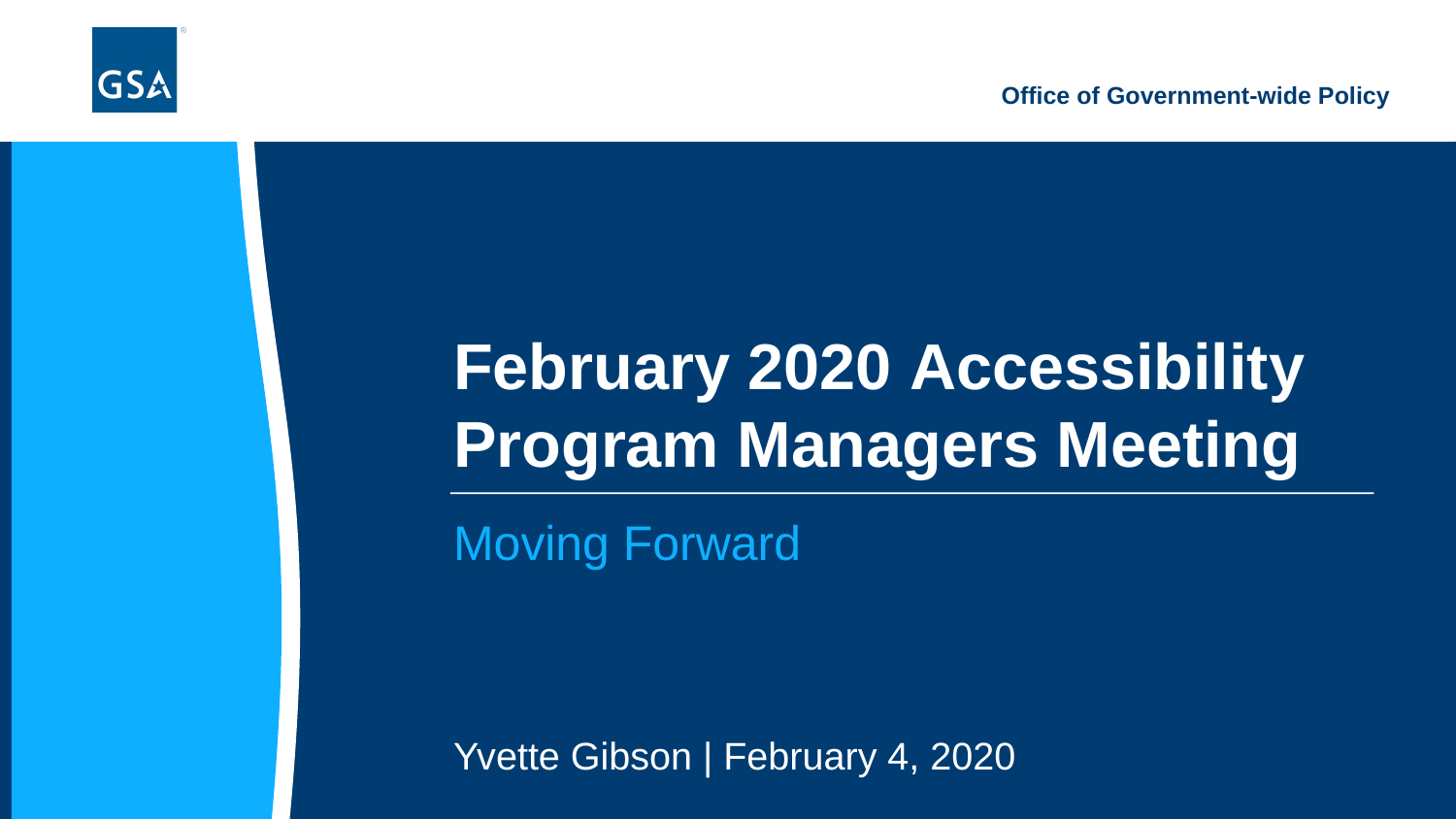

February 2020 Accessibility Program Managers Meeting
# Moving Forward
Yvette Gibson | February 4, 2020